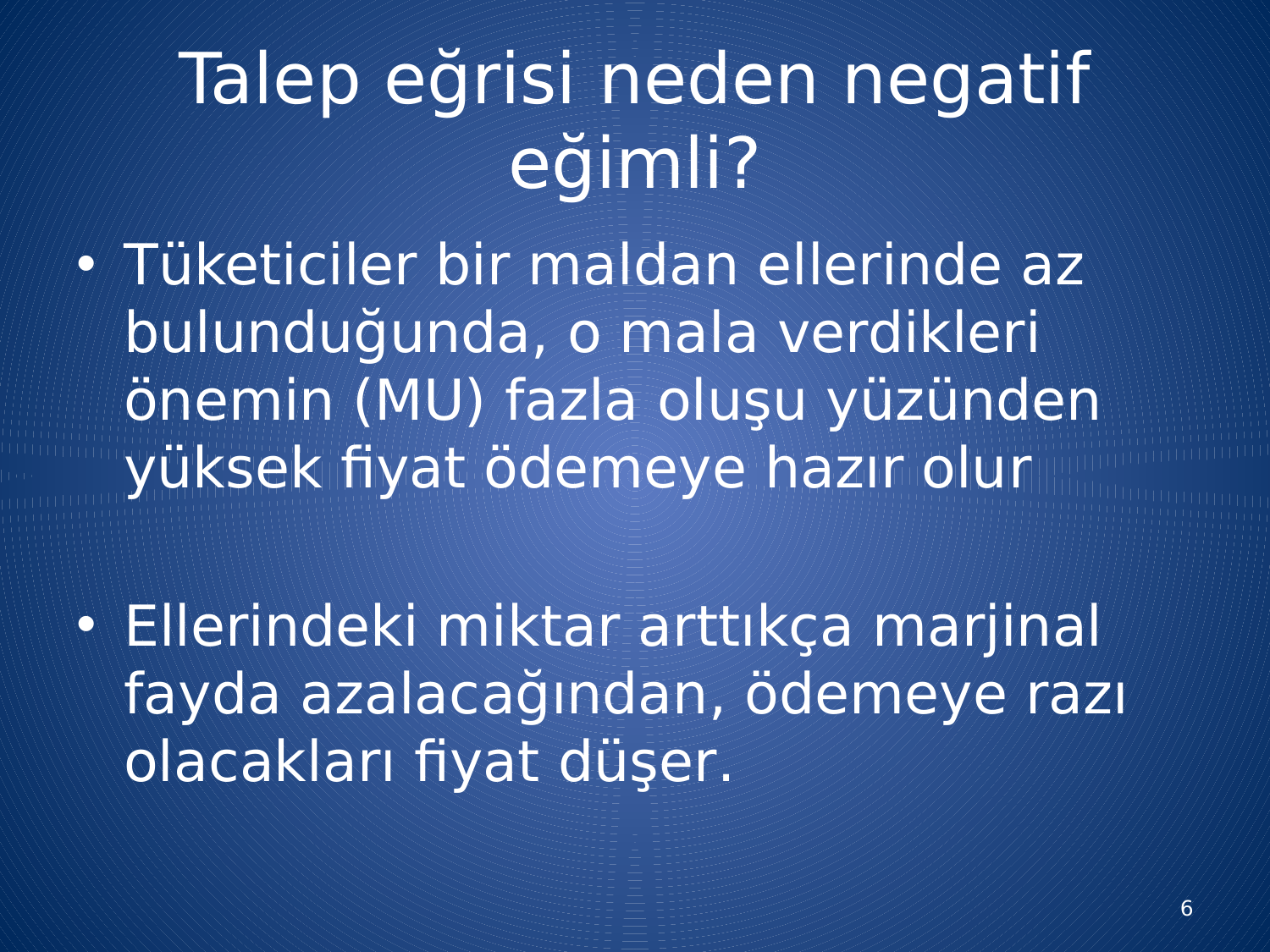

# Talep eğrisi neden negatif eğimli?
Tüketiciler bir maldan ellerinde az bulunduğunda, o mala verdikleri önemin (MU) fazla oluşu yüzünden yüksek fiyat ödemeye hazır olur

Ellerindeki miktar arttıkça marjinal fayda azalacağından, ödemeye razı olacakları fiyat düşer.

6